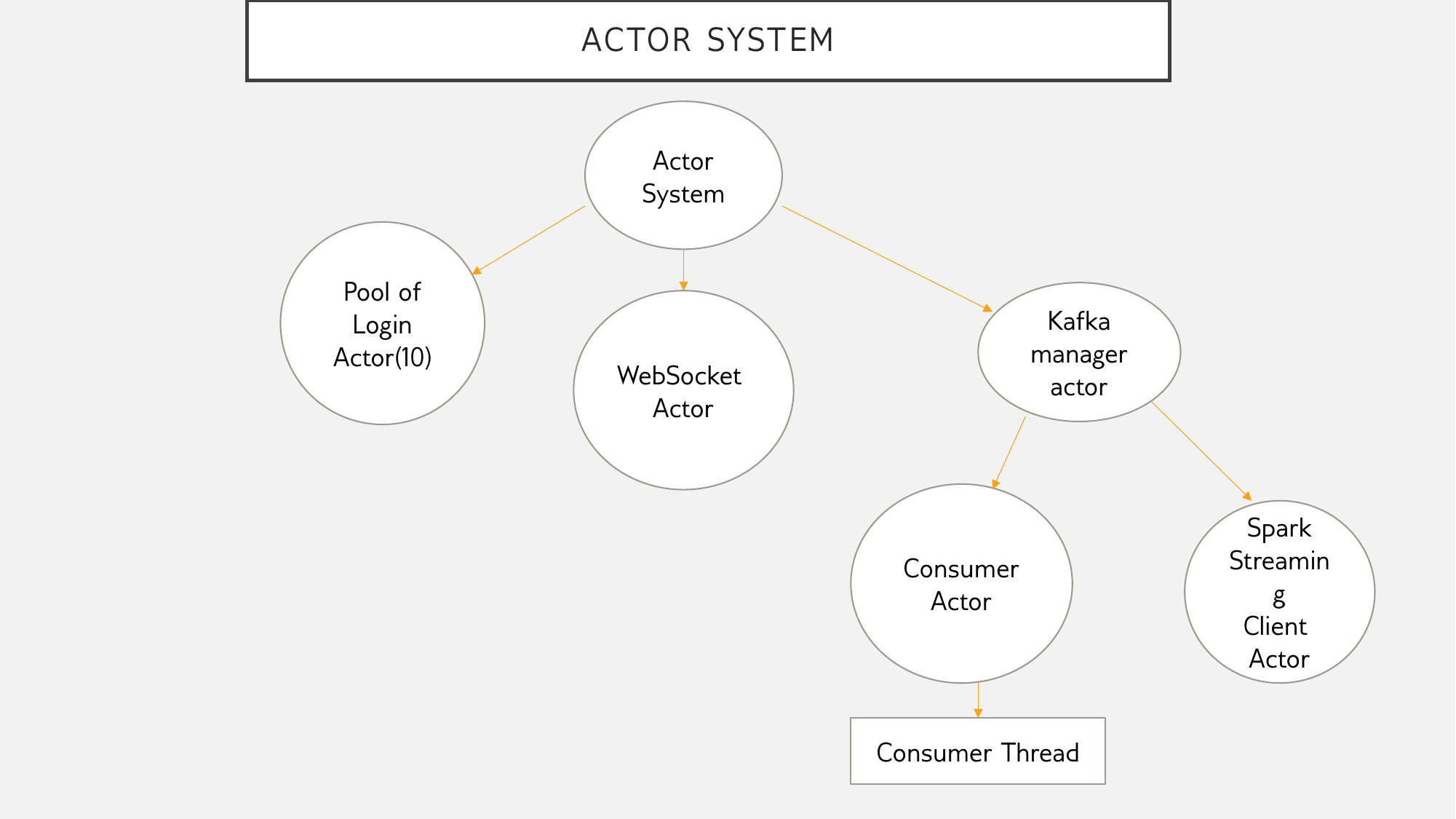

# Actor system
Actor System
Pool of Login Actor(10)
Kafka manager actor
WebSocket  Actor
Consumer Actor
Spark Streaming
Client
Actor
Consumer Thread